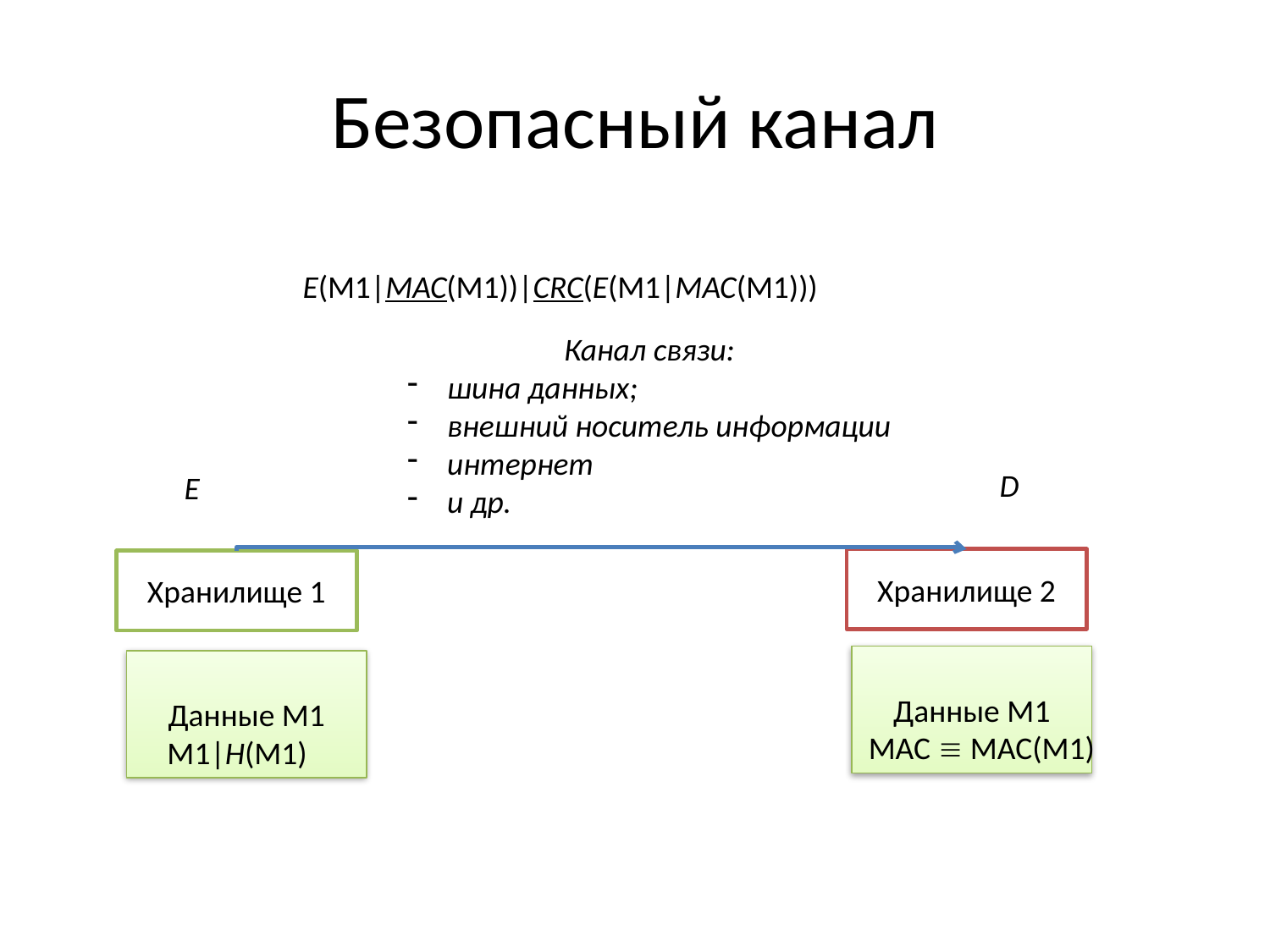

# Безопасный канал
E(M1|MAC(M1))|CRC(E(M1|MAC(M1)))
Канал связи:
шина данных;
внешний носитель информации
интернет
и др.
D
E
Хранилище 2
Хранилище 1
Данные М1
Данные М1
MAC ≡ MAC(M1)
M1|H(M1)